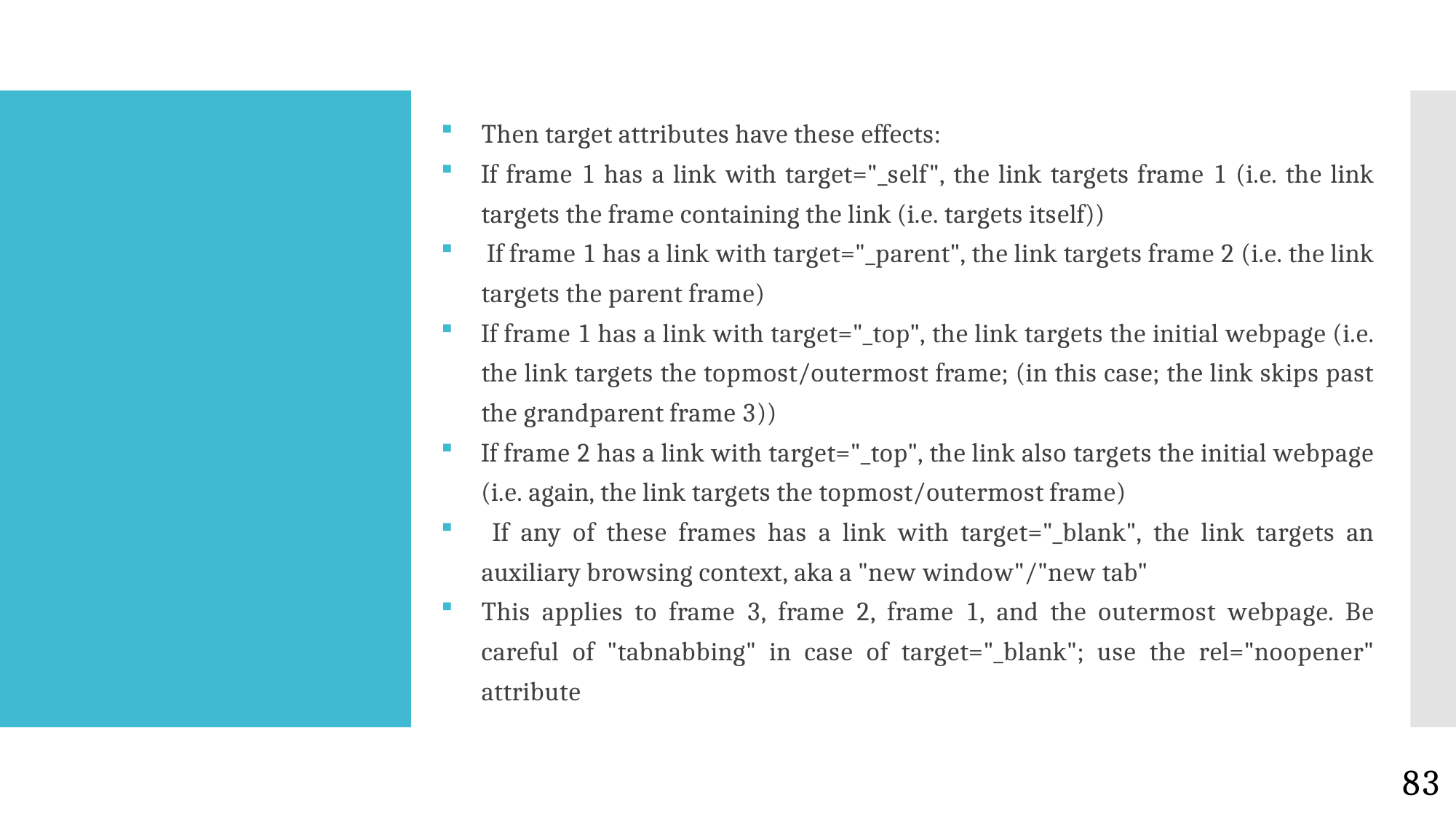

Then target attributes have these effects:
If frame 1 has a link with target="_self", the link targets frame 1 (i.e. the link targets the frame containing the link (i.e. targets itself))
 If frame 1 has a link with target="_parent", the link targets frame 2 (i.e. the link targets the parent frame)
If frame 1 has a link with target="_top", the link targets the initial webpage (i.e. the link targets the topmost/outermost frame; (in this case; the link skips past the grandparent frame 3))
If frame 2 has a link with target="_top", the link also targets the initial webpage (i.e. again, the link targets the topmost/outermost frame)
 If any of these frames has a link with target="_blank", the link targets an auxiliary browsing context, aka a "new window"/"new tab"
This applies to frame 3, frame 2, frame 1, and the outermost webpage. Be careful of "tabnabbing" in case of target="_blank"; use the rel="noopener" attribute

#
83